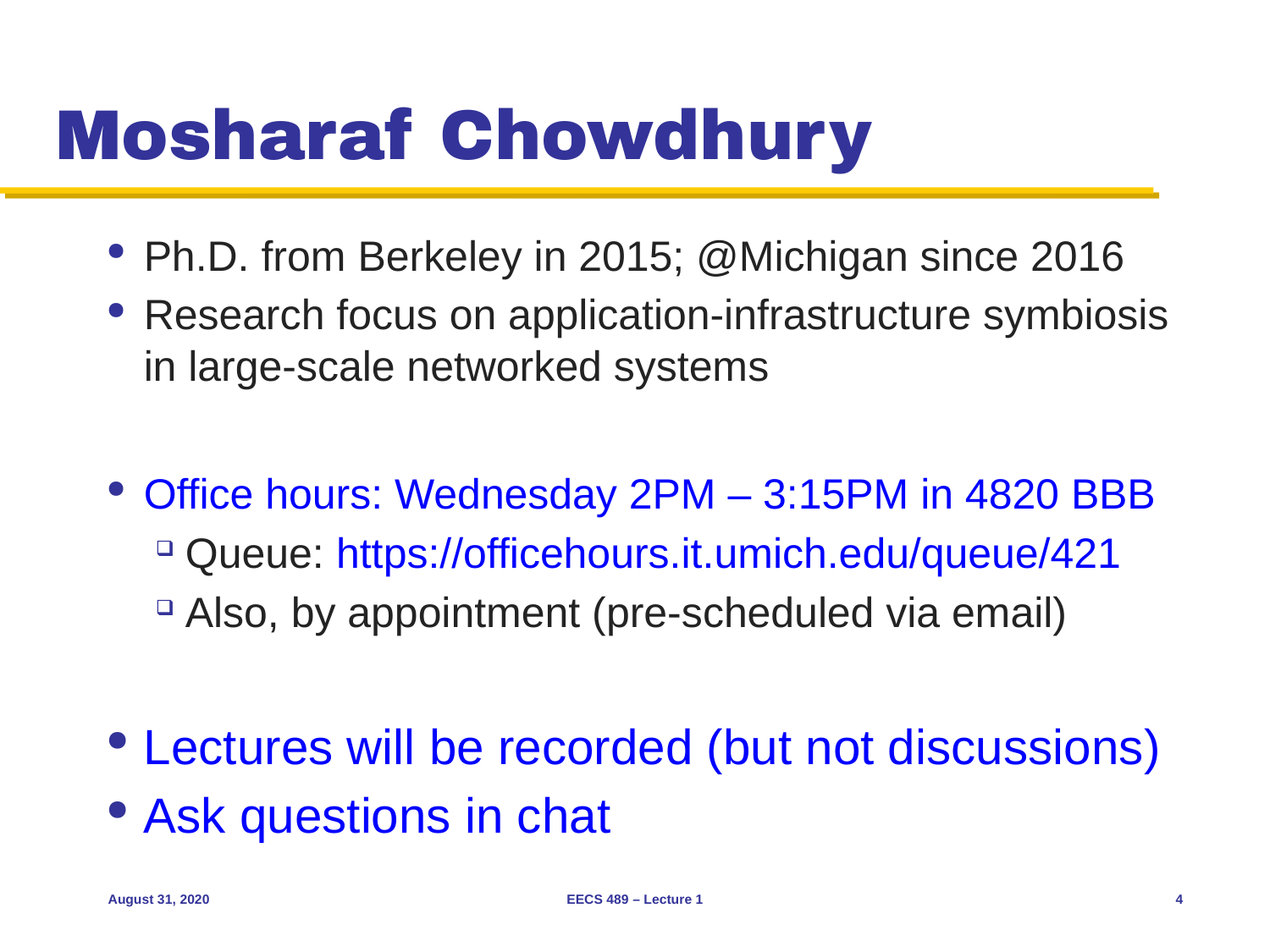

# Mosharaf Chowdhury
Ph.D. from Berkeley in 2015; @Michigan since 2016
Research focus on application-infrastructure symbiosis in large-scale networked systems

Office hours: Wednesday 2PM – 3:15PM in 4820 BBB
Queue: https://officehours.it.umich.edu/queue/421
Also, by appointment (pre-scheduled via email)

Lectures will be recorded (but not discussions)
Ask questions in chat
August 31, 2020
EECS 489 – Lecture 1
4